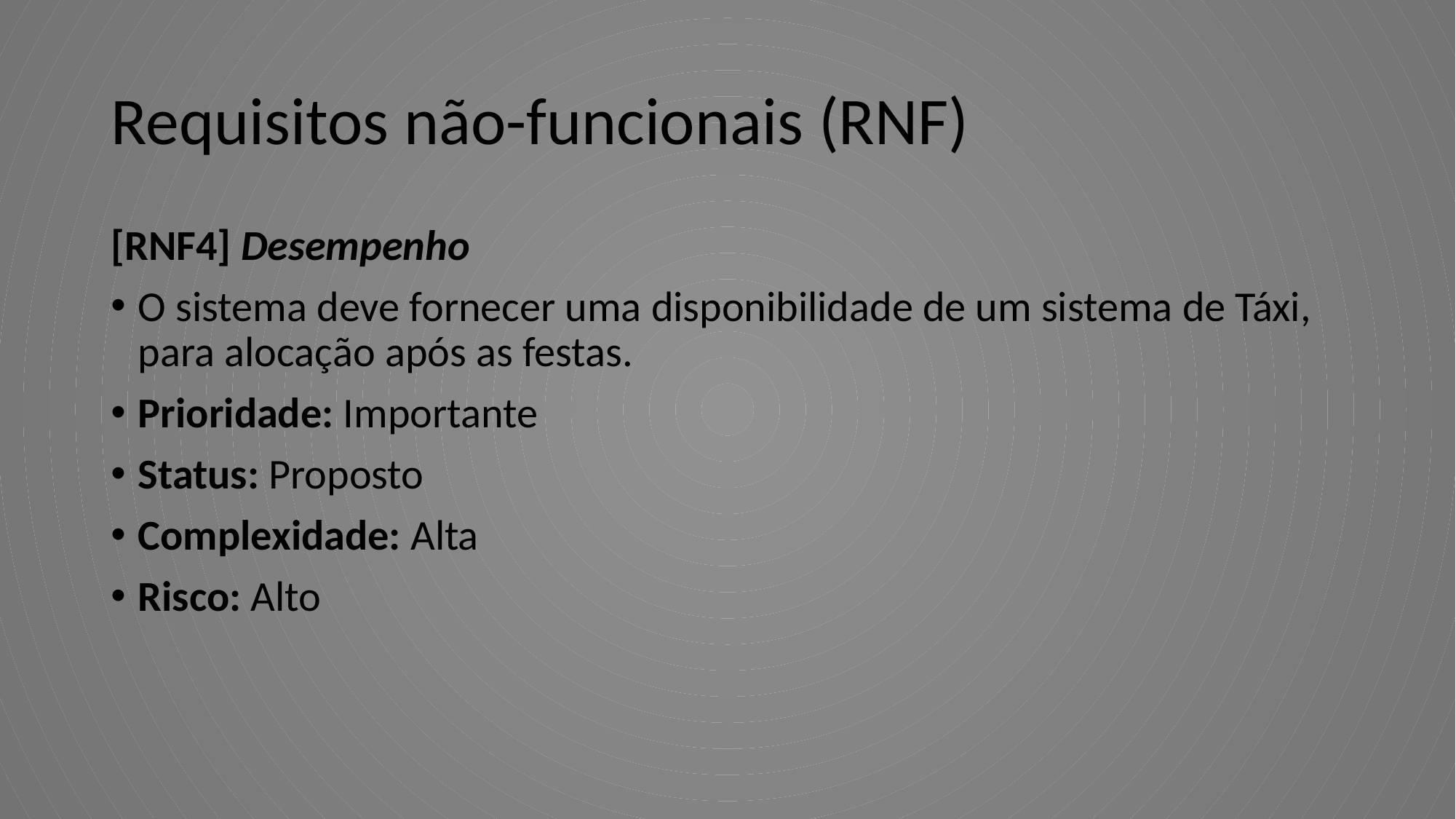

# Requisitos não-funcionais (RNF)
[RNF4] Desempenho
O sistema deve fornecer uma disponibilidade de um sistema de Táxi, para alocação após as festas.
Prioridade: Importante
Status: Proposto
Complexidade: Alta
Risco: Alto